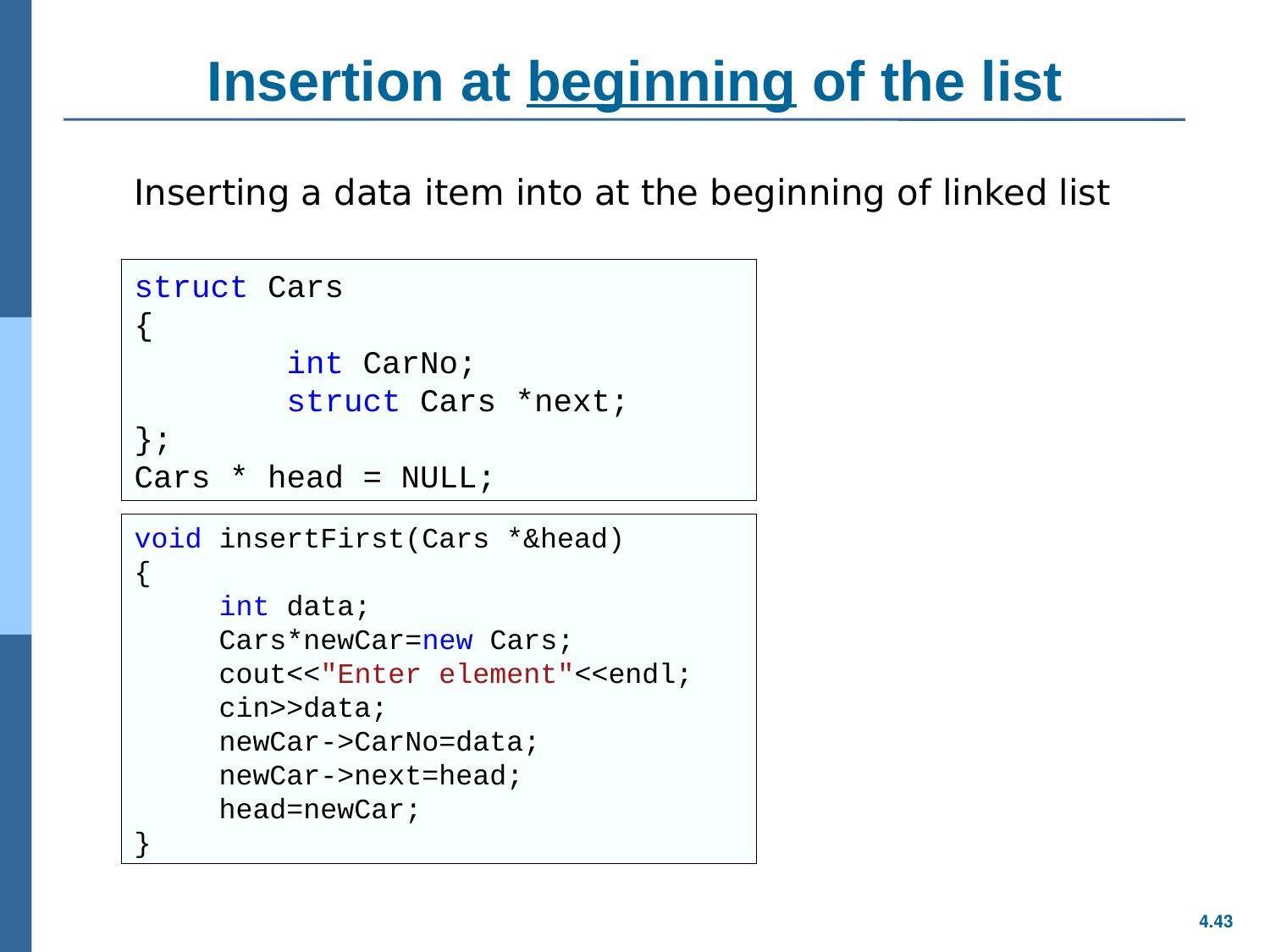

# Insertion at beginning of the list
Inserting a data item into at the beginning of linked list
struct Cars
{
        int CarNo;
        struct Cars *next;
};
Cars * head = NULL;
void insertFirst(Cars *&head)
{
     int data;
     Cars*newCar=new Cars;
     cout<<"Enter element"<<endl;
     cin>>data;
     newCar->CarNo=data;
     newCar->next=head;
     head=newCar;
}